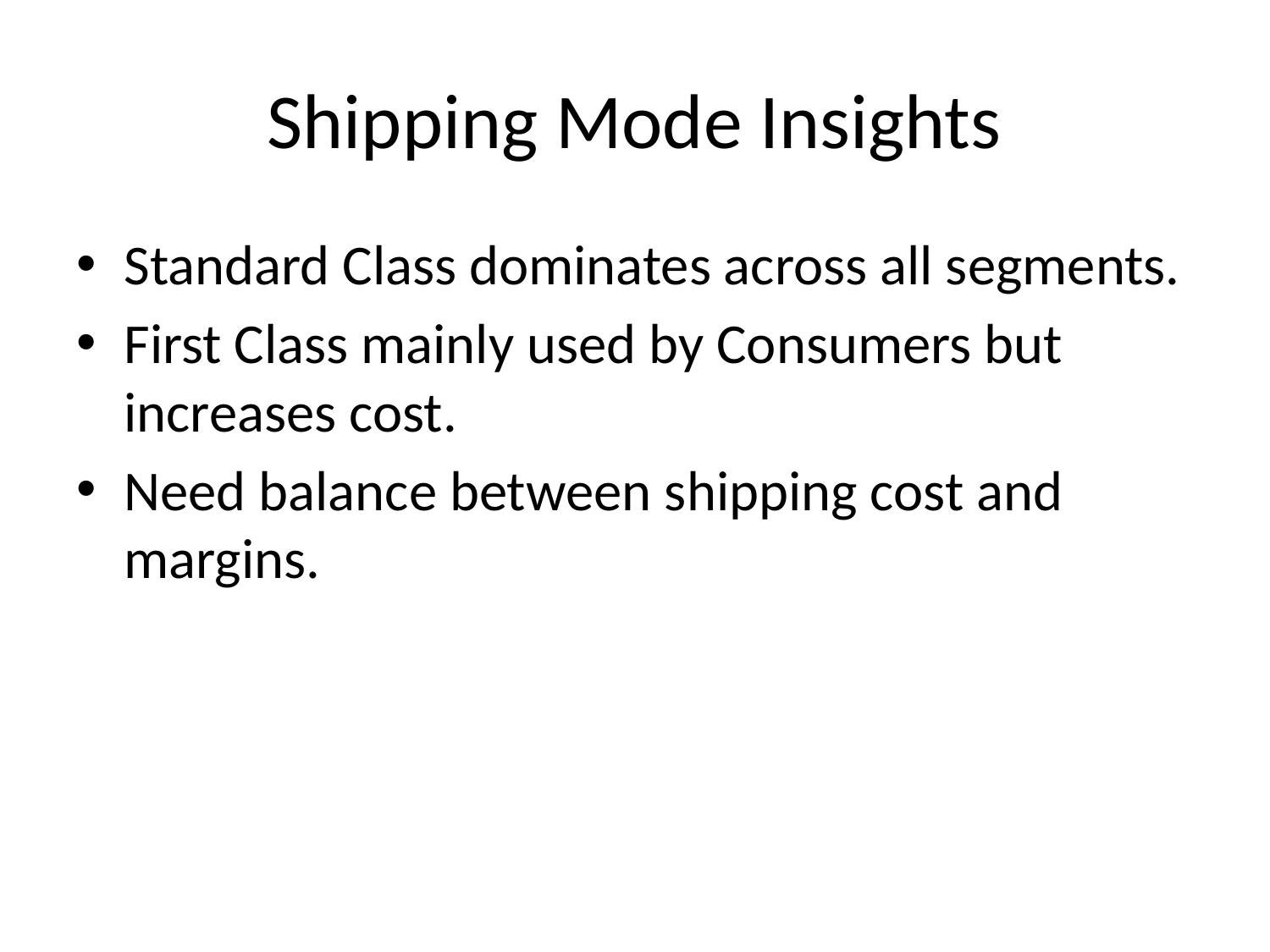

# Shipping Mode Insights
Standard Class dominates across all segments.
First Class mainly used by Consumers but increases cost.
Need balance between shipping cost and margins.